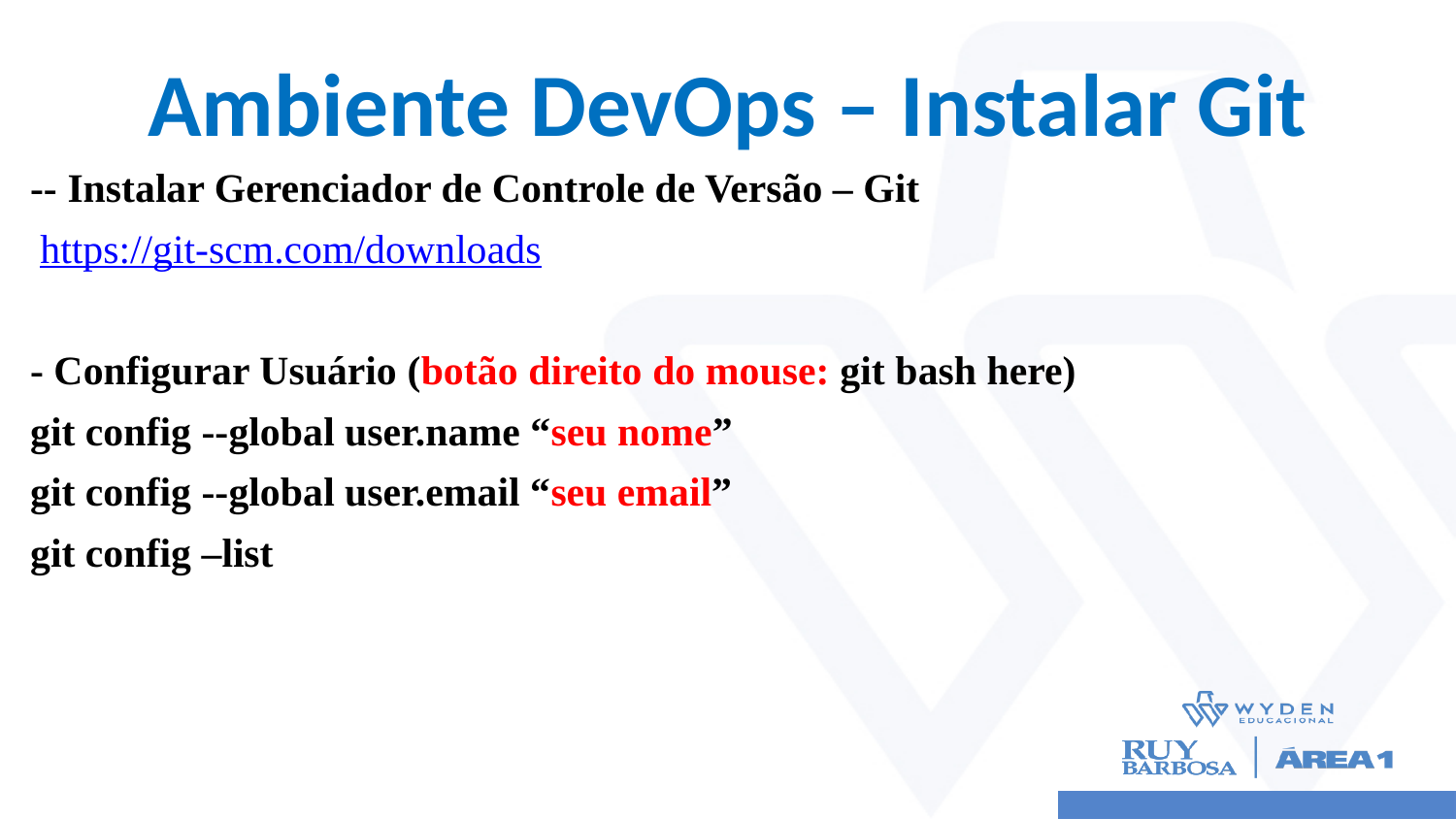

# Ambiente DevOps – Instalar Git
-- Instalar Gerenciador de Controle de Versão – Git
 https://git-scm.com/downloads

- Configurar Usuário (botão direito do mouse: git bash here)
git config --global user.name “seu nome”
git config --global user.email “seu email”
git config –list